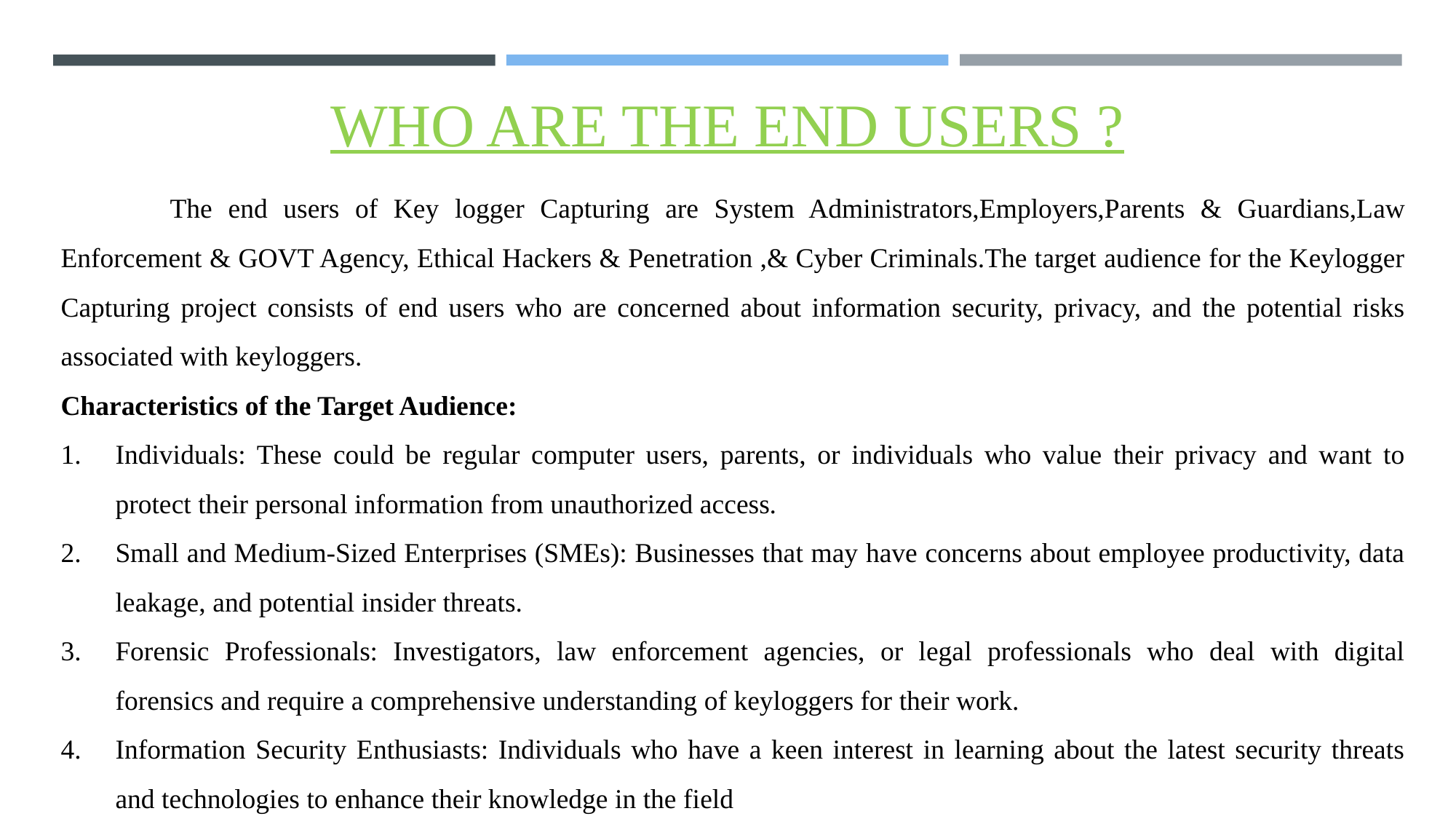

#

WHO ARE THE END USERS ?

	The end users of Key logger Capturing are System Administrators,Employers,Parents & Guardians,Law Enforcement & GOVT Agency, Ethical Hackers & Penetration ,& Cyber Criminals.The target audience for the Keylogger Capturing project consists of end users who are concerned about information security, privacy, and the potential risks associated with keyloggers.
Characteristics of the Target Audience:
Individuals: These could be regular computer users, parents, or individuals who value their privacy and want to protect their personal information from unauthorized access.
Small and Medium-Sized Enterprises (SMEs): Businesses that may have concerns about employee productivity, data leakage, and potential insider threats.
Forensic Professionals: Investigators, law enforcement agencies, or legal professionals who deal with digital forensics and require a comprehensive understanding of keyloggers for their work.
Information Security Enthusiasts: Individuals who have a keen interest in learning about the latest security threats and technologies to enhance their knowledge in the field